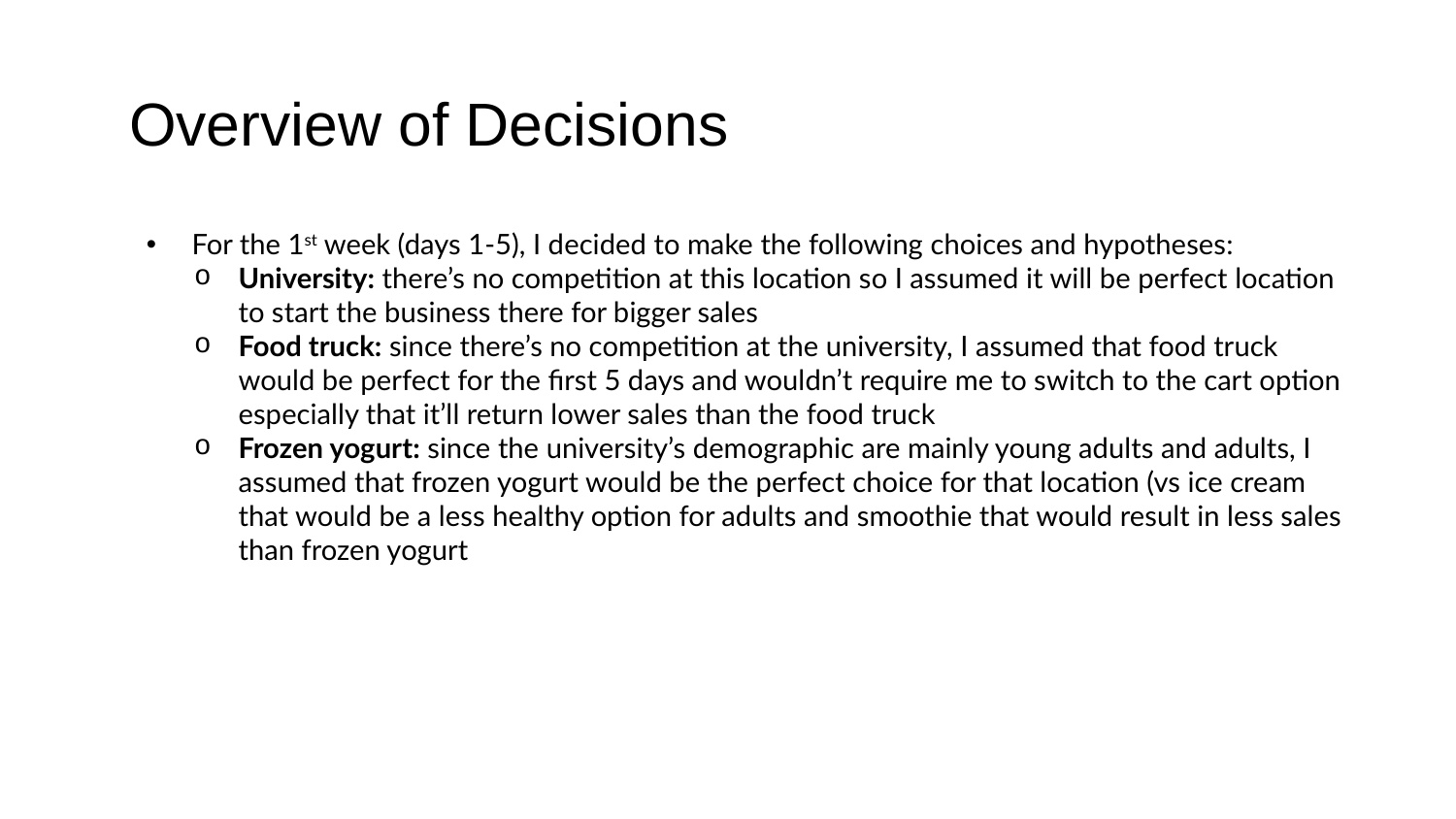

# Overview of Decisions
For the 1st week (days 1-5), I decided to make the following choices and hypotheses:
University: there’s no competition at this location so I assumed it will be perfect location to start the business there for bigger sales
Food truck: since there’s no competition at the university, I assumed that food truck would be perfect for the first 5 days and wouldn’t require me to switch to the cart option especially that it’ll return lower sales than the food truck
Frozen yogurt: since the university’s demographic are mainly young adults and adults, I assumed that frozen yogurt would be the perfect choice for that location (vs ice cream that would be a less healthy option for adults and smoothie that would result in less sales than frozen yogurt